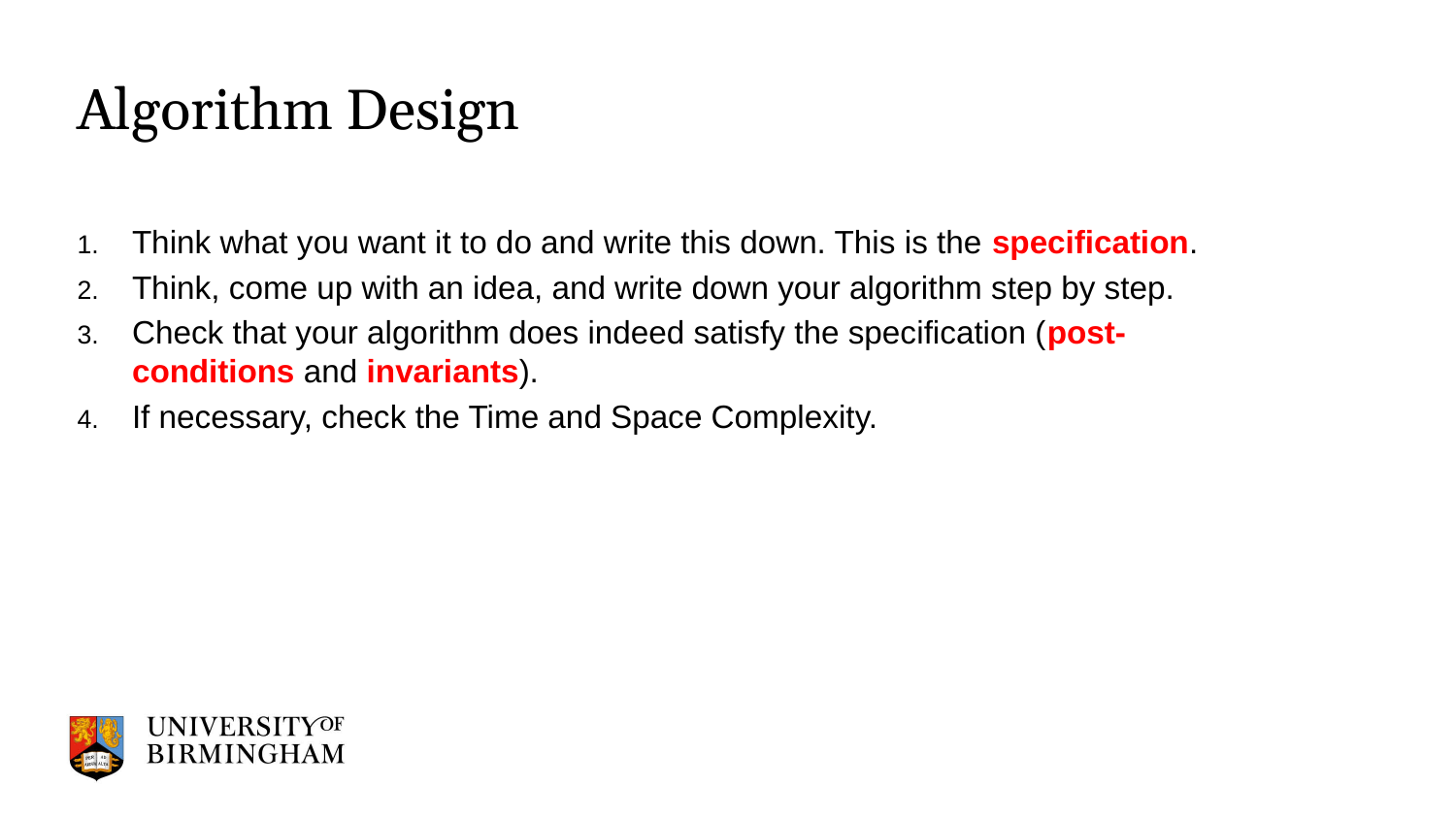

# Algorithm Design
Think what you want it to do and write this down. This is the specification.
Think, come up with an idea, and write down your algorithm step by step.
Check that your algorithm does indeed satisfy the specification (post-conditions and invariants).
If necessary, check the Time and Space Complexity.